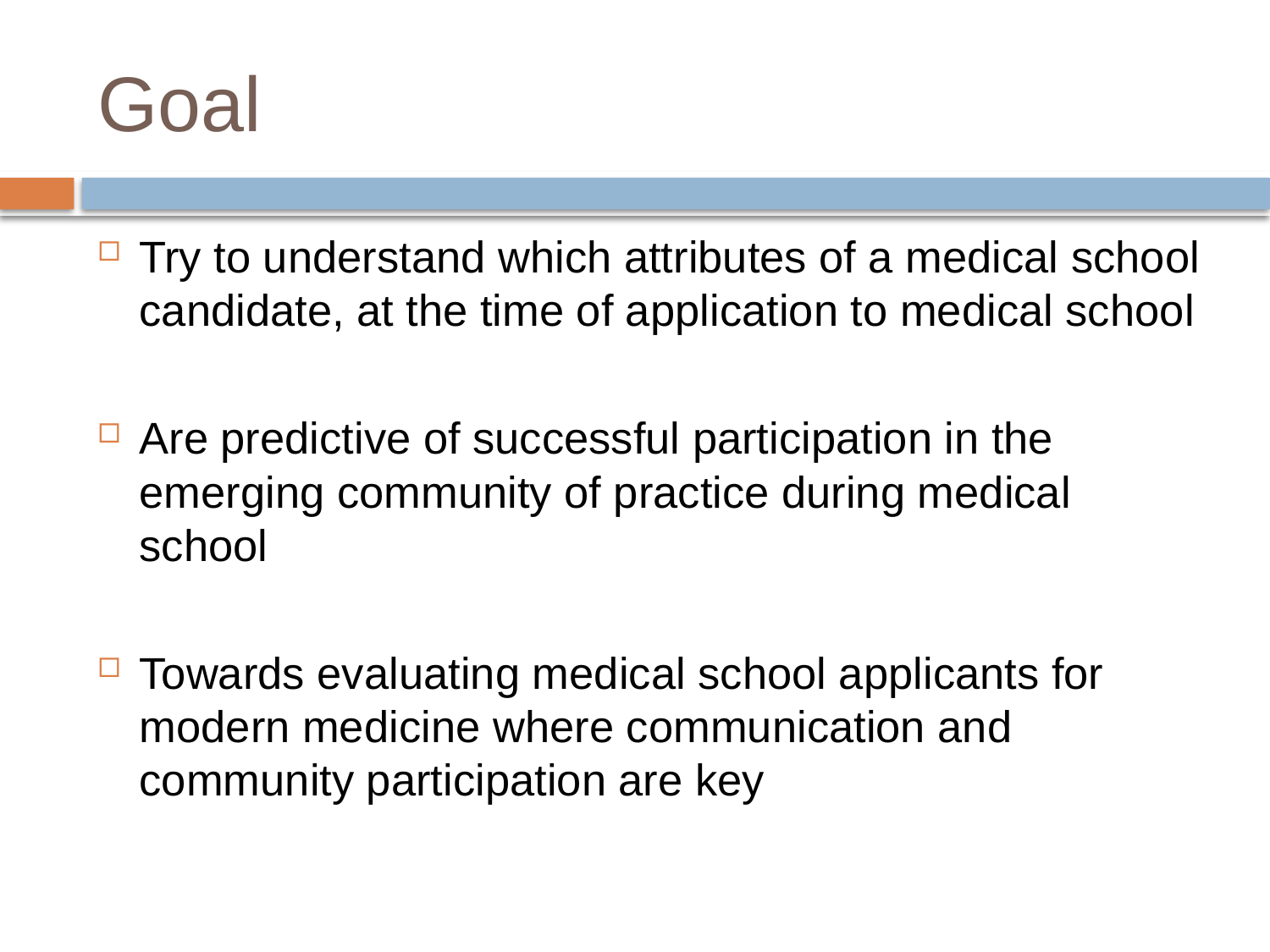

# Goal
Try to understand which attributes of a medical school candidate, at the time of application to medical school

Are predictive of successful participation in the emerging community of practice during medical school

Towards evaluating medical school applicants for modern medicine where communication and community participation are key